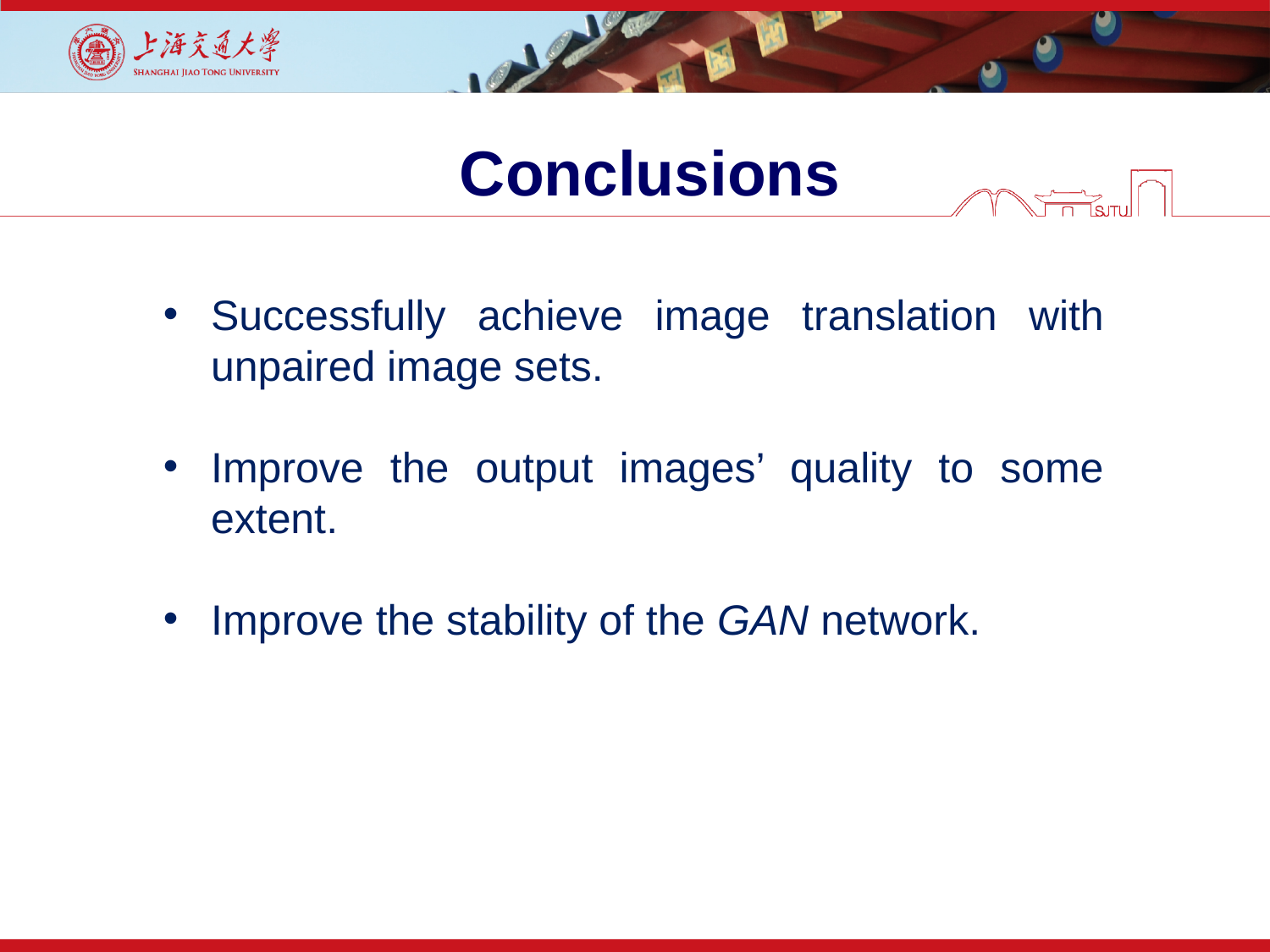

# Conclusions
Successfully achieve image translation with unpaired image sets.

Improve the output images’ quality to some extent.

Improve the stability of the GAN network.